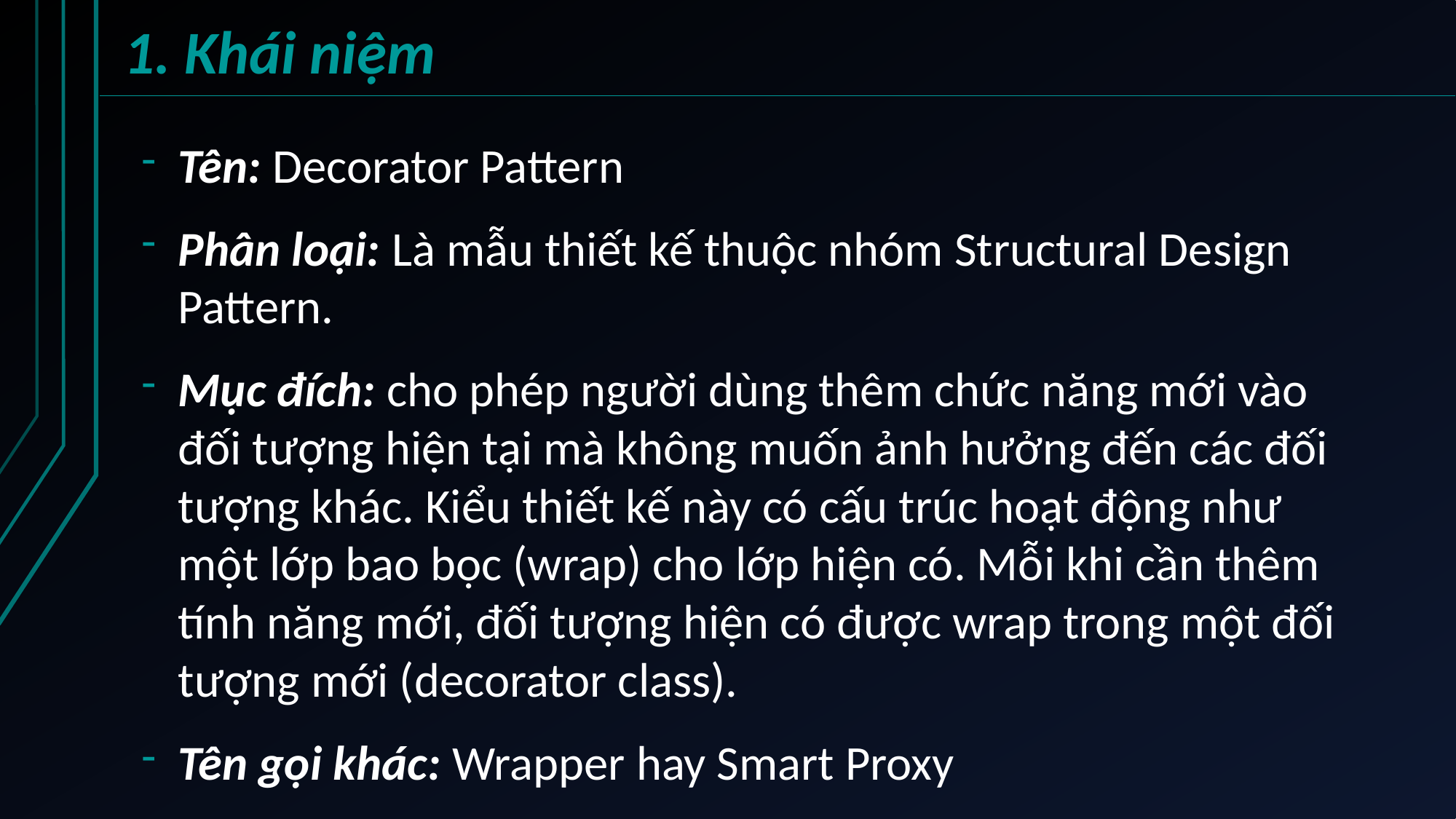

# 1. Khái niệm
Tên: Decorator Pattern
Phân loại: Là mẫu thiết kế thuộc nhóm Structural Design Pattern.
Mục đích: cho phép người dùng thêm chức năng mới vào đối tượng hiện tại mà không muốn ảnh hưởng đến các đối tượng khác. Kiểu thiết kế này có cấu trúc hoạt động như một lớp bao bọc (wrap) cho lớp hiện có. Mỗi khi cần thêm tính năng mới, đối tượng hiện có được wrap trong một đối tượng mới (decorator class).
Tên gọi khác: Wrapper hay Smart Proxy